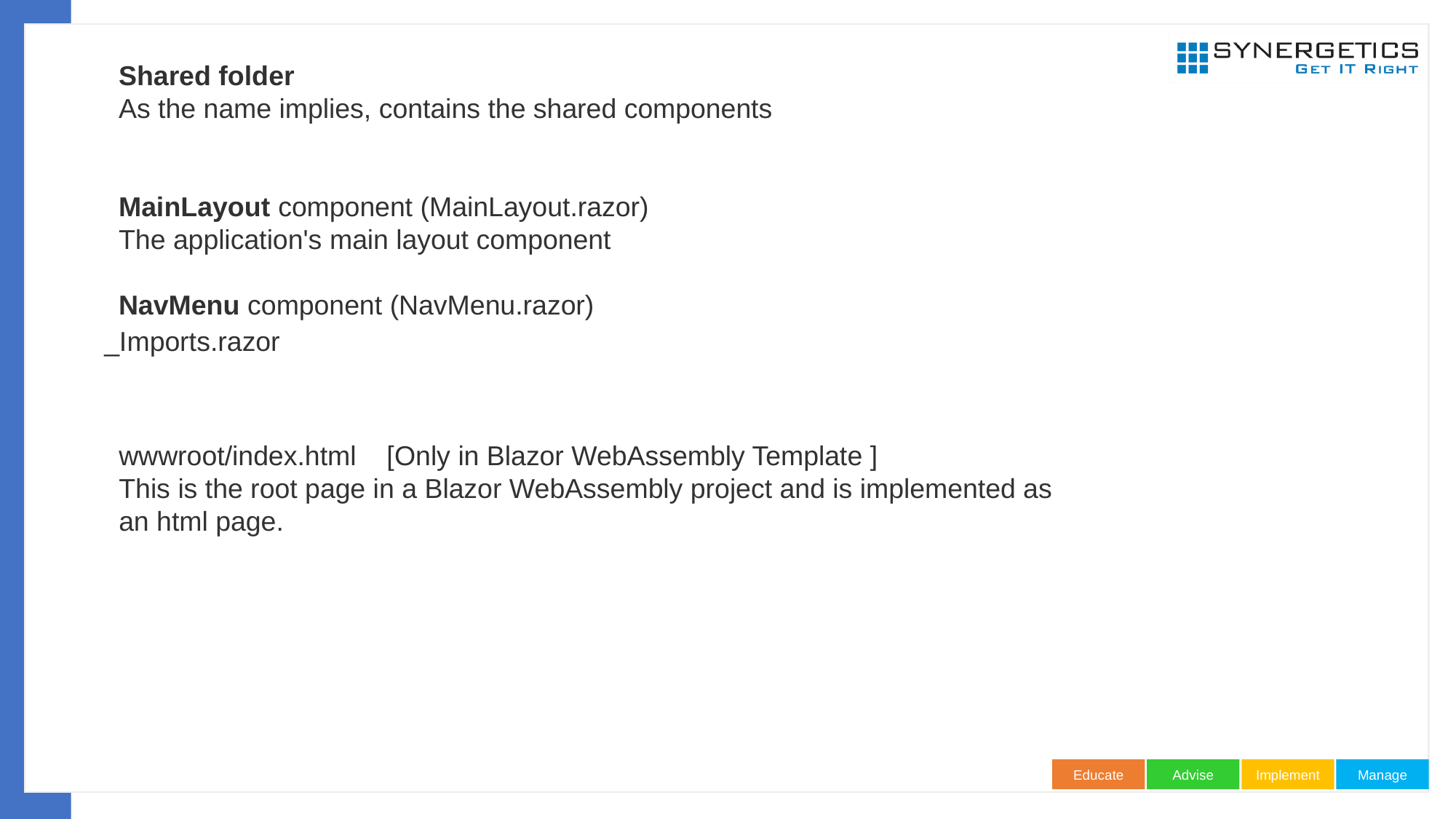

Shared folder
As the name implies, contains the shared components

MainLayout component (MainLayout.razor)
The application's main layout component

NavMenu component (NavMenu.razor)

_Imports.razor
wwwroot/index.html    [Only in Blazor WebAssembly Template ]
This is the root page in a Blazor WebAssembly project and is implemented as an html page.